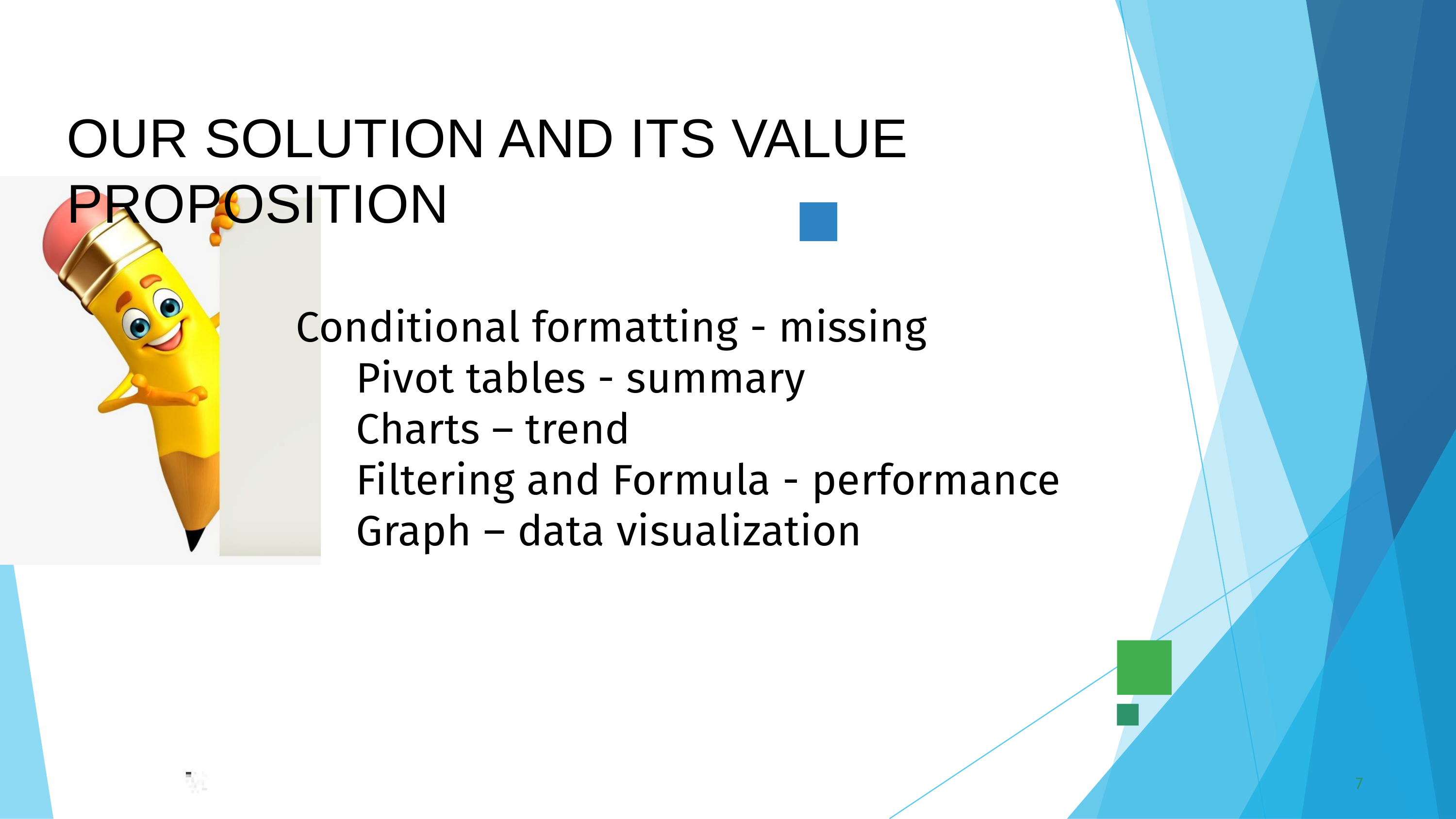

OUR SOLUTION AND ITS VALUE PROPOSITION

                   Conditional formatting - missing
                         Pivot tables - summary
                         Charts – trend
                         Filtering and Formula - performance
                         Graph – data visualization

7